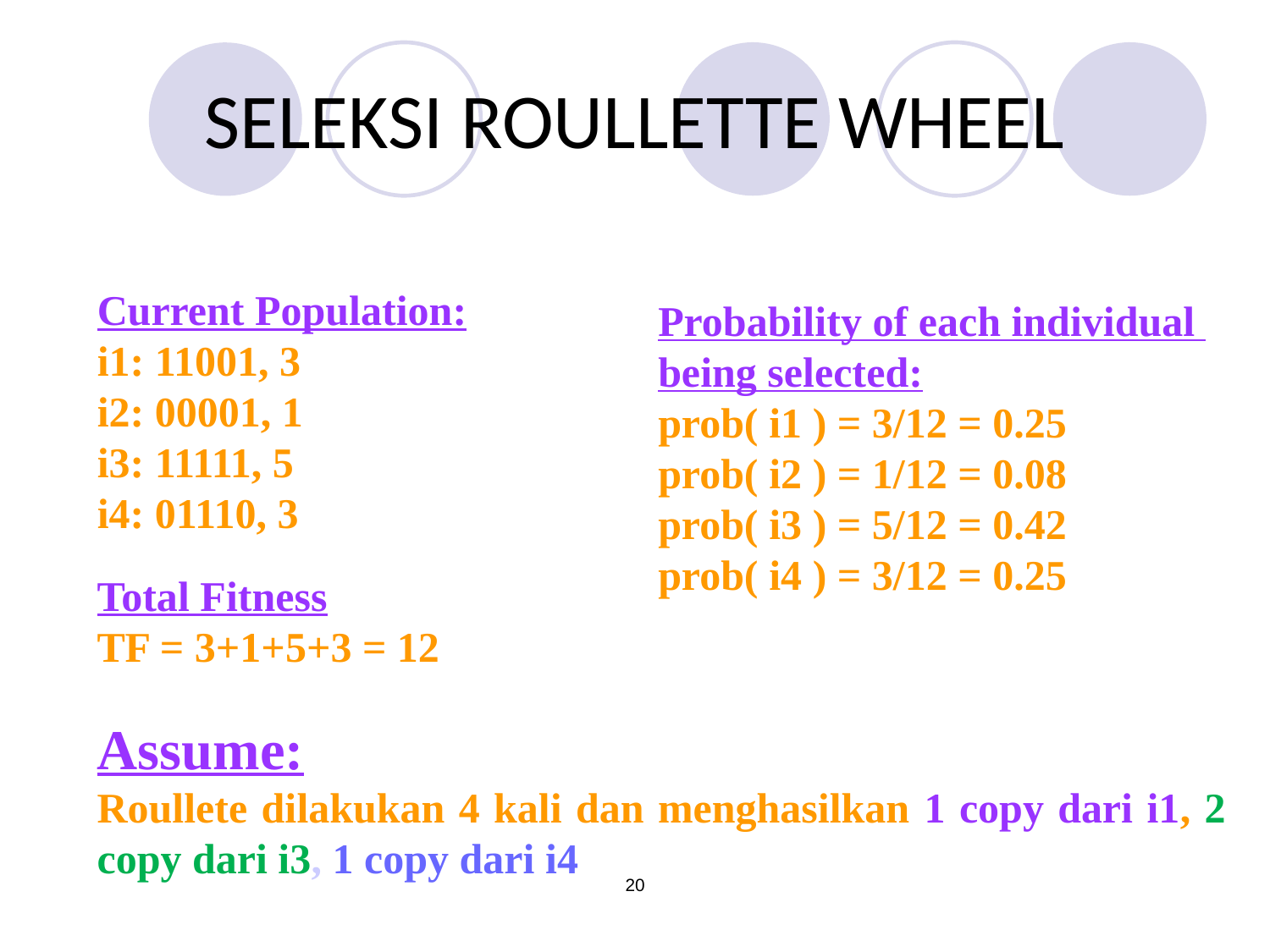

# SELEKSI ROULLETTE WHEEL
Current Population:
i1: 11001, 3
i2: 00001, 1
i3: 11111, 5
i4: 01110, 3
Probability of each individual
being selected:
prob( i1 ) = 3/12 = 0.25
prob( i2 ) = 1/12 = 0.08
prob( i3 ) = 5/12 = 0.42
prob( i4 ) = 3/12 = 0.25
Total Fitness
TF = 3+1+5+3 = 12
Assume:
Roullete dilakukan 4 kali dan menghasilkan 1 copy dari i1, 2 copy dari i3, 1 copy dari i4
20